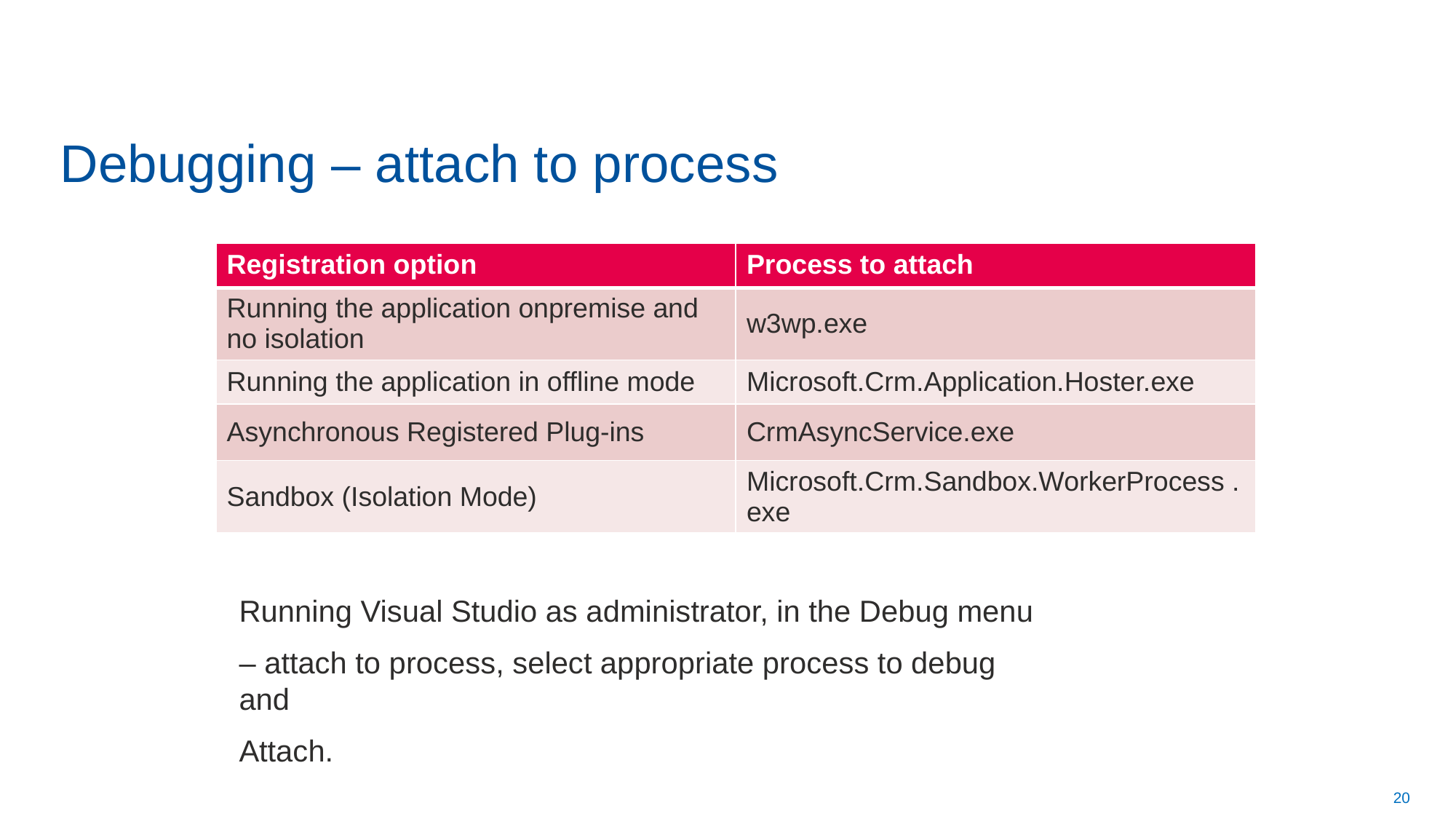

# Debugging – attach to process

| Registration option | Process to attach |
| --- | --- |
| Running the application onpremise and no isolation | w3wp.exe |
| Running the application in offline mode | Microsoft.Crm.Application.Hoster.exe |
| Asynchronous Registered Plug-ins | CrmAsyncService.exe |
| Sandbox (Isolation Mode) | Microsoft.Crm.Sandbox.WorkerProcess .exe |
Running Visual Studio as administrator, in the Debug menu
– attach to process, select appropriate process to debug and
Attach.